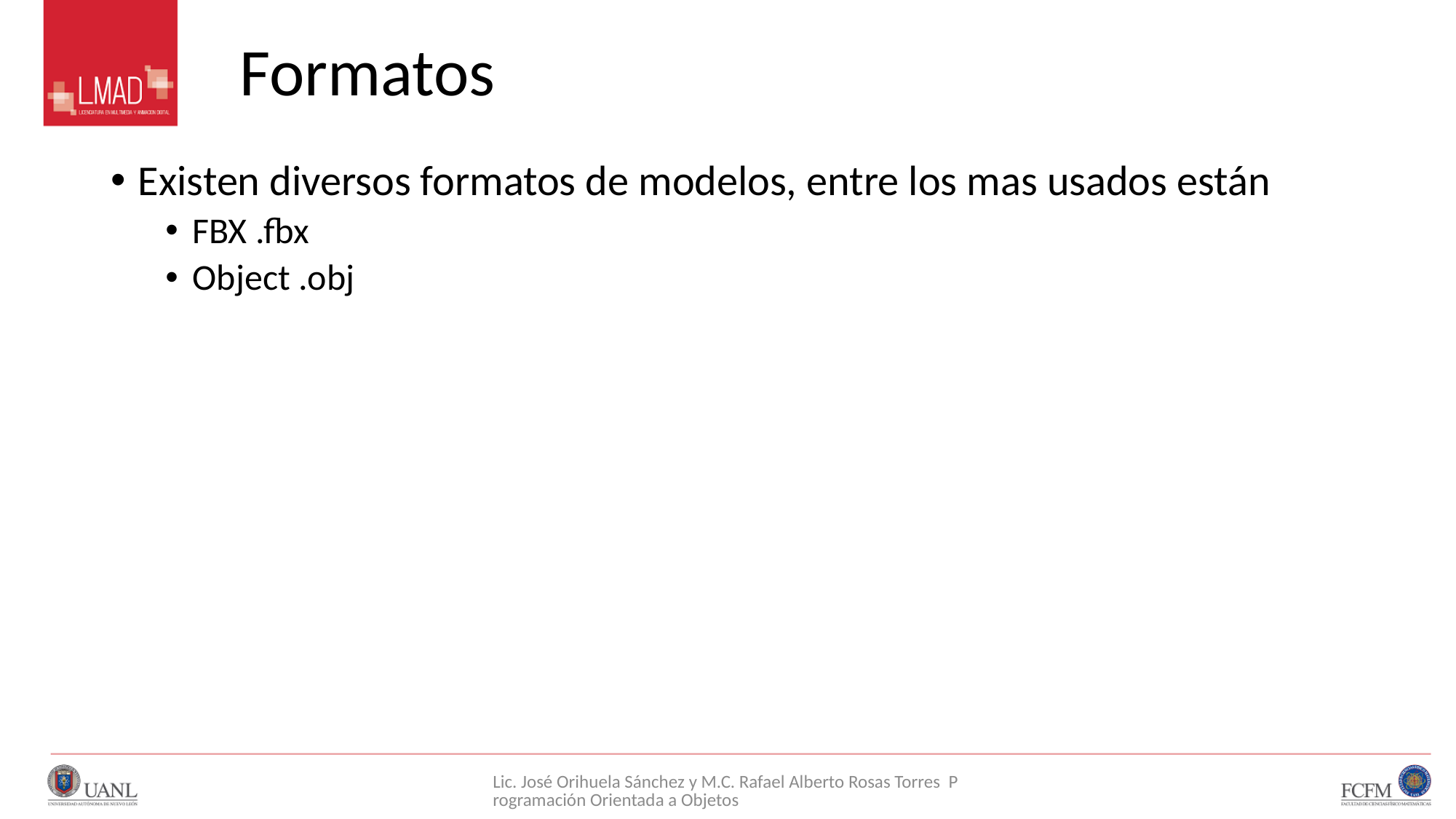

# Formatos
Existen diversos formatos de modelos, entre los mas usados están
FBX .fbx
Object .obj
Lic. José Orihuela Sánchez y M.C. Rafael Alberto Rosas Torres  Programación Orientada a Objetos